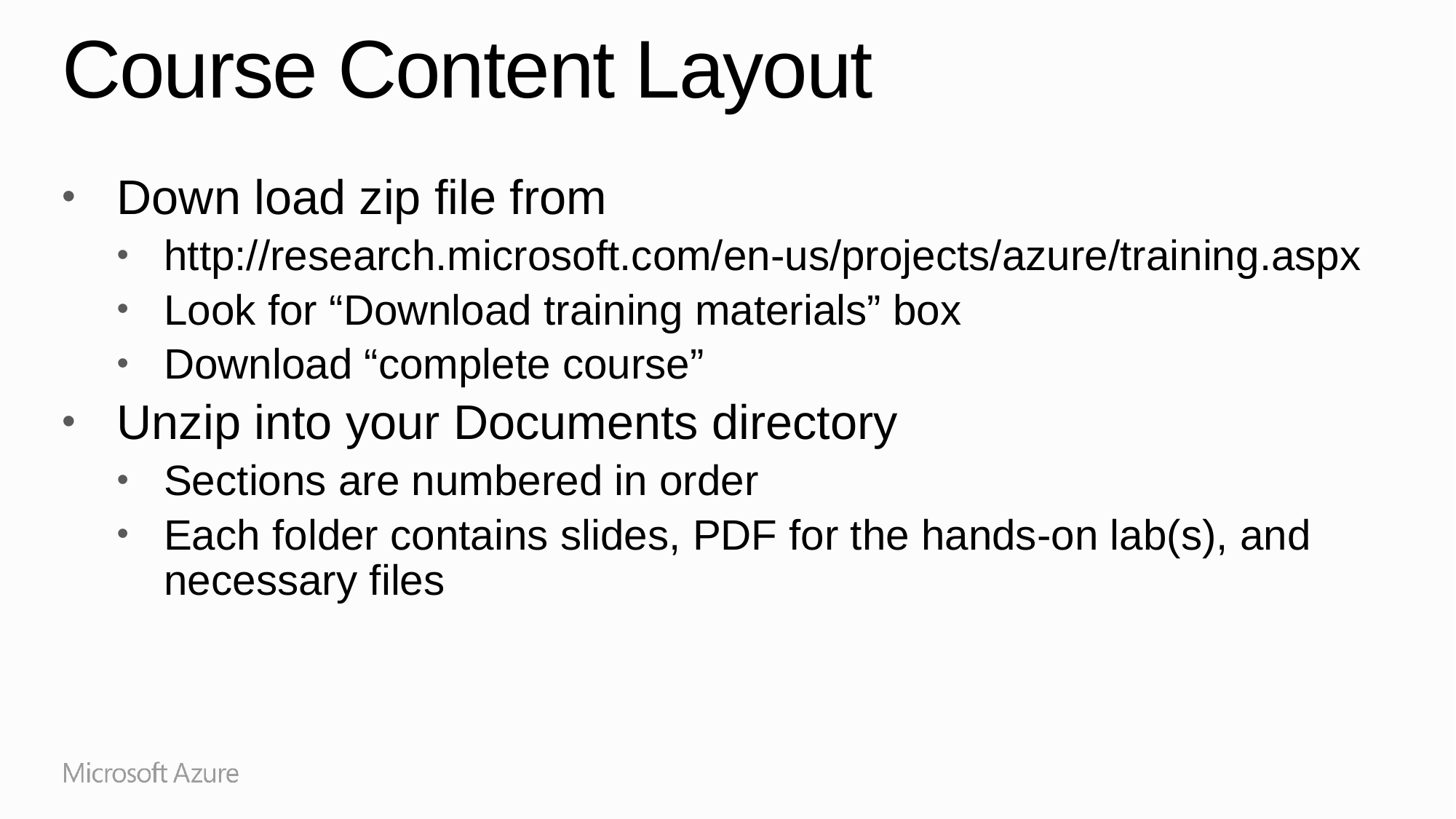

# Course Content Layout
Down load zip file from
http://research.microsoft.com/en-us/projects/azure/training.aspx
Look for “Download training materials” box
Download “complete course”
Unzip into your Documents directory
Sections are numbered in order
Each folder contains slides, PDF for the hands-on lab(s), and necessary files